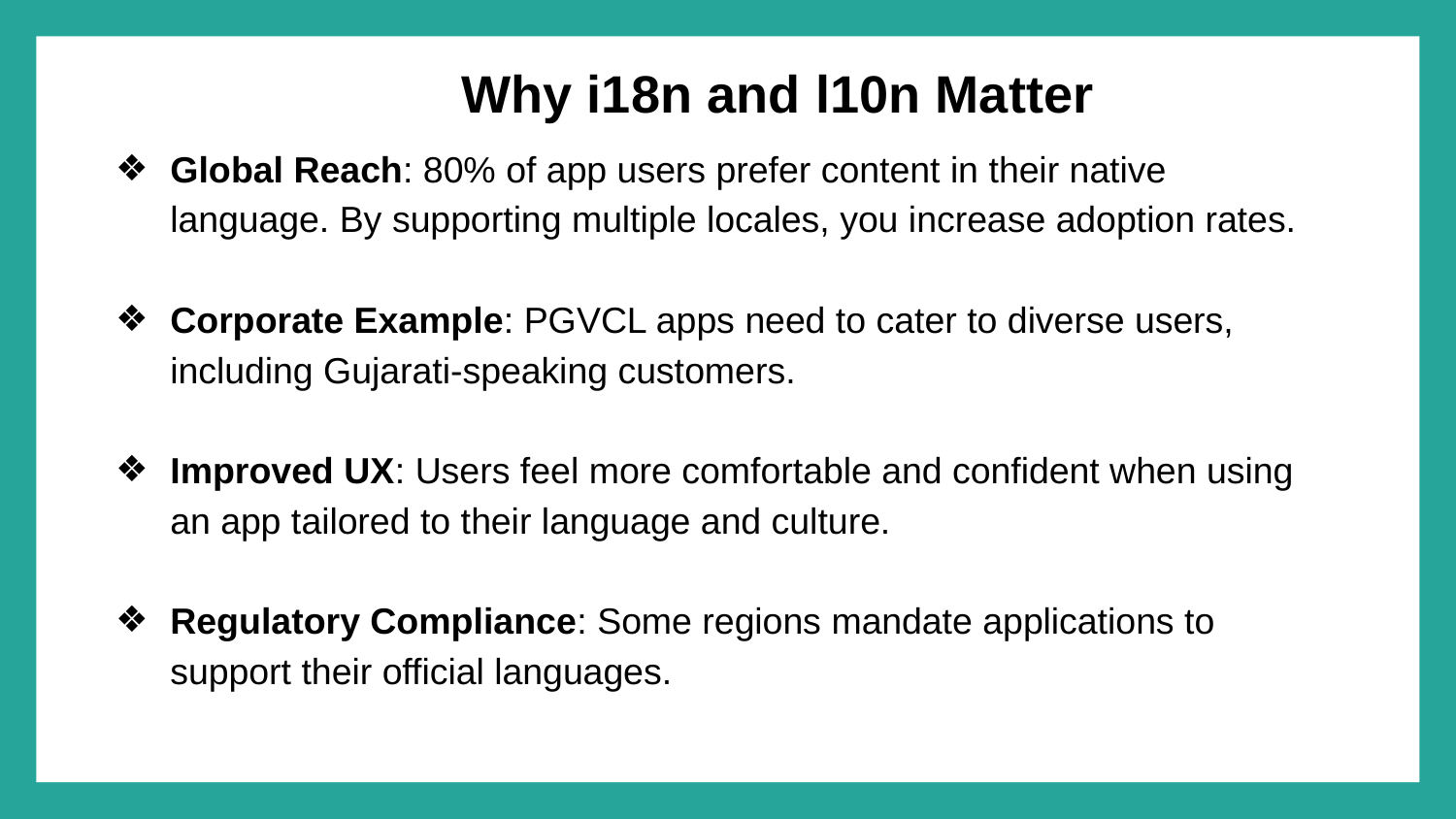

# Why i18n and l10n Matter

Global Reach: 80% of app users prefer content in their native language. By supporting multiple locales, you increase adoption rates.

Corporate Example: PGVCL apps need to cater to diverse users, including Gujarati-speaking customers.

Improved UX: Users feel more comfortable and confident when using an app tailored to their language and culture.

Regulatory Compliance: Some regions mandate applications to support their official languages.